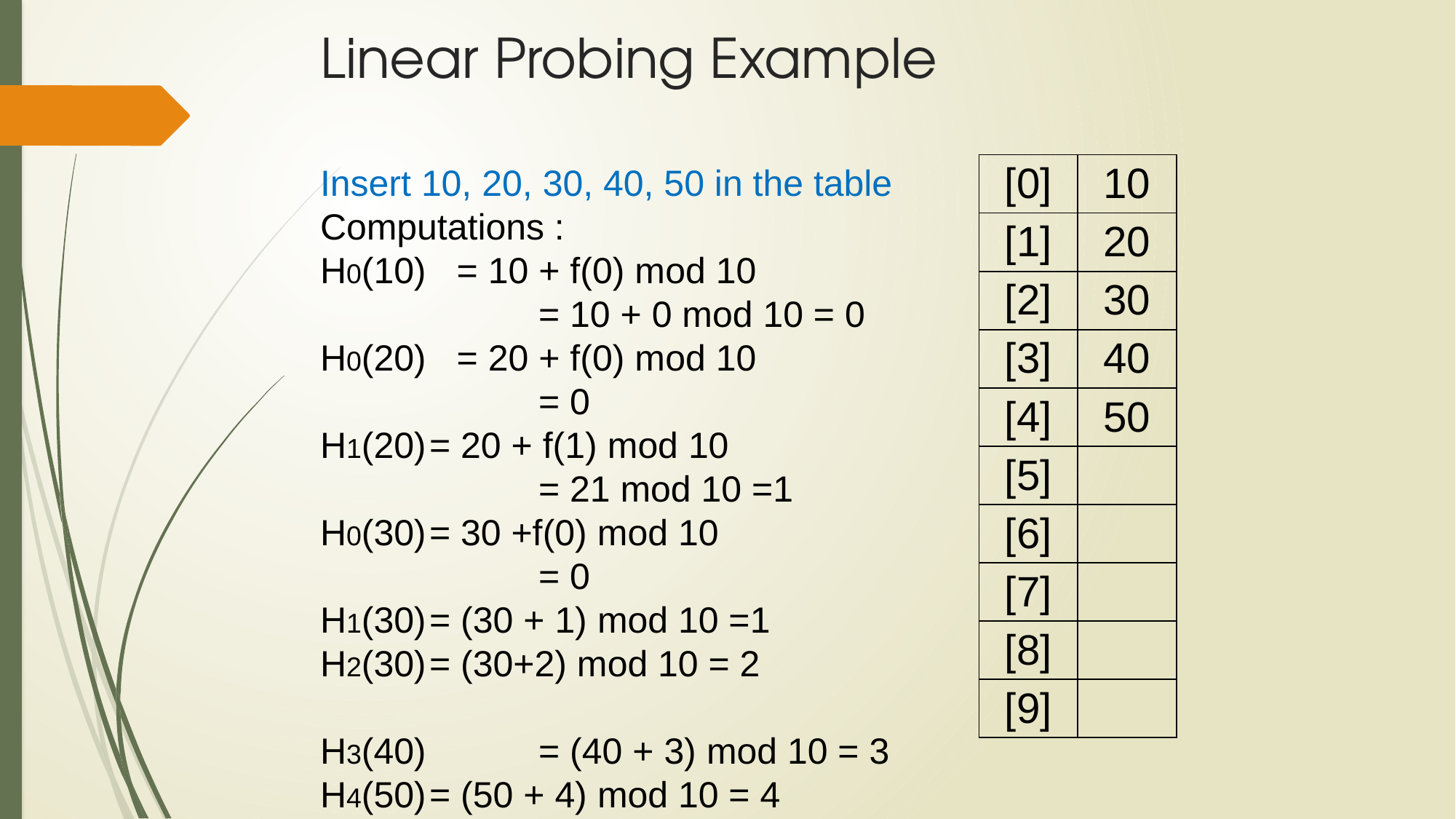

# Linear Probing Example
Insert 10, 20, 30, 40, 50 in the table
Computations :
H0(10)   = 10 + f(0) mod 10
		= 10 + 0 mod 10 = 0
H0(20)   = 20 + f(0) mod 10
		= 0
H1(20)	= 20 + f(1) mod 10
		= 21 mod 10 =1
H0(30)	= 30 +f(0) mod 10
		= 0
H1(30)	= (30 + 1) mod 10 =1
H2(30)	= (30+2) mod 10 = 2

H3(40) 	= (40 + 3) mod 10 = 3
H4(50)	= (50 + 4) mod 10 = 4

| [0] | 10 |
| --- | --- |
| [1] | 20 |
| [2] | 30 |
| [3] | 40 |
| [4] | 50 |
| [5] |  |
| [6] |  |
| [7] |  |
| [8] |  |
| [9] |  |